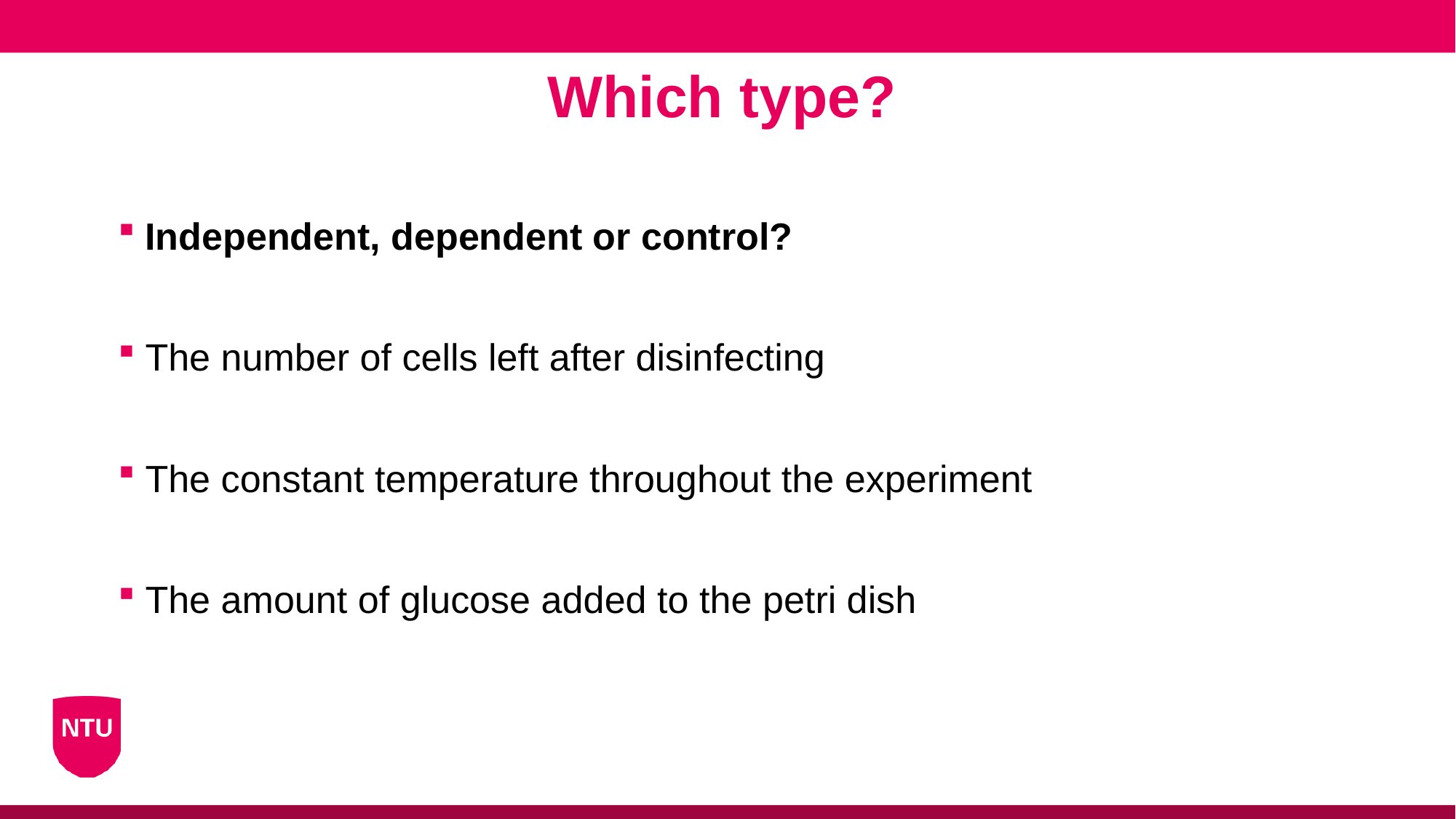

Which type?

Independent, dependent or control?

The number of cells left after disinfecting

The constant temperature throughout the experiment

The amount of glucose added to the petri dish